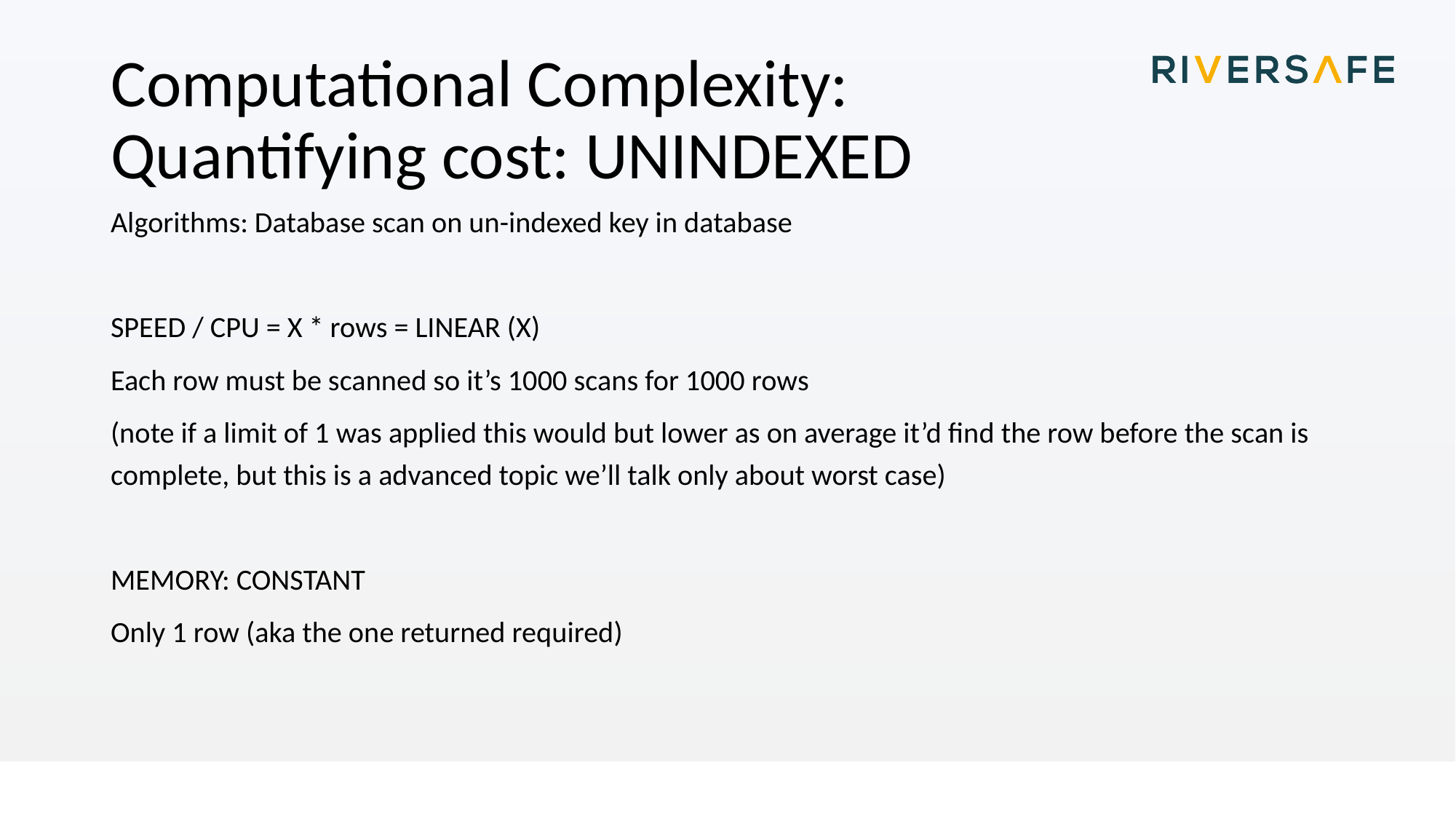

# Computational Complexity: Quantifying cost: UNINDEXED

Algorithms: Database scan on un-indexed key in database

SPEED / CPU = X * rows = LINEAR (X)
Each row must be scanned so it’s 1000 scans for 1000 rows
(note if a limit of 1 was applied this would but lower as on average it’d find the row before the scan is complete, but this is a advanced topic we’ll talk only about worst case)

MEMORY: CONSTANT
Only 1 row (aka the one returned required)